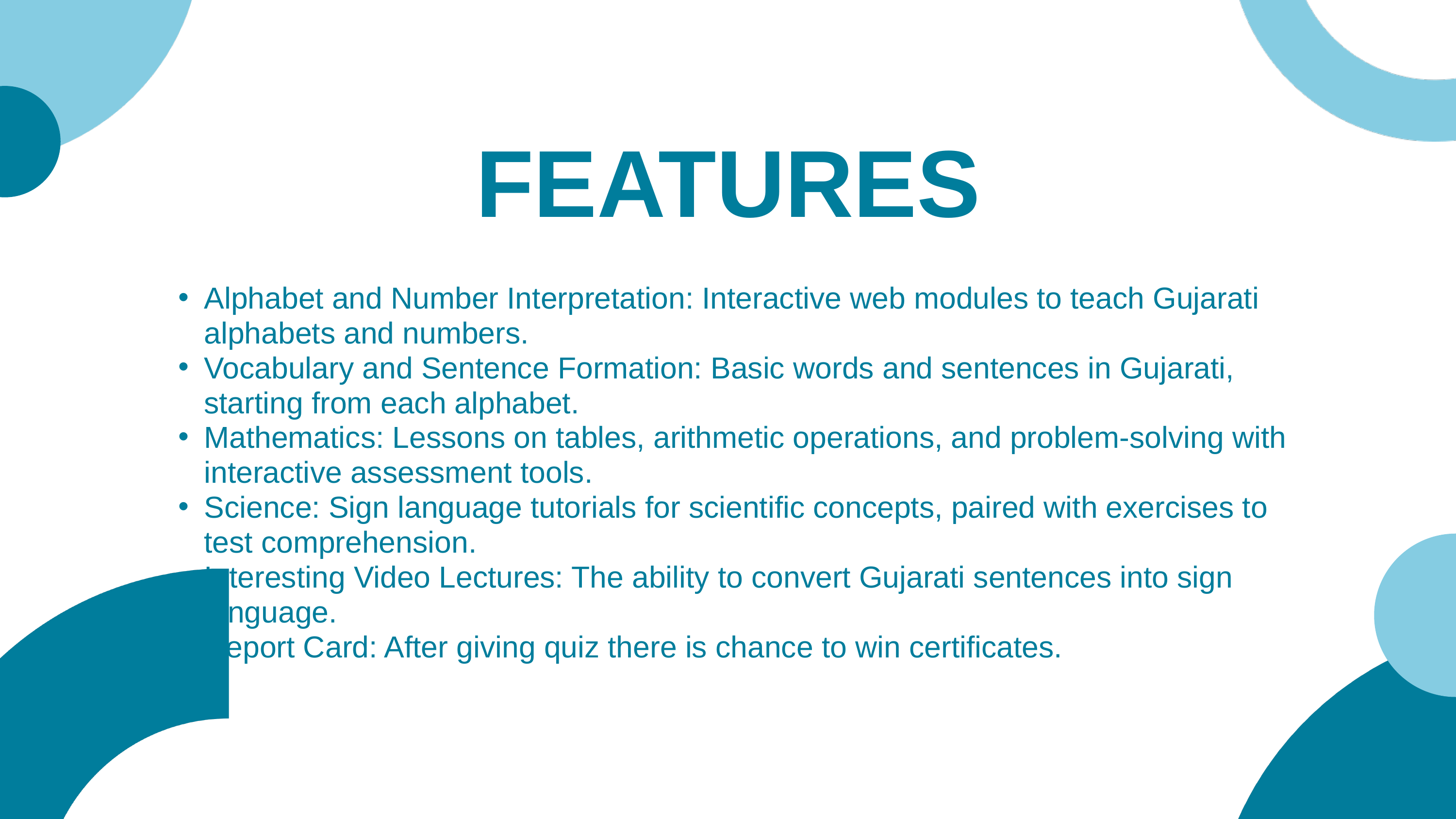

FEATURES
Alphabet and Number Interpretation: Interactive web modules to teach Gujarati alphabets and numbers.
Vocabulary and Sentence Formation: Basic words and sentences in Gujarati, starting from each alphabet.
Mathematics: Lessons on tables, arithmetic operations, and problem-solving with interactive assessment tools.
Science: Sign language tutorials for scientific concepts, paired with exercises to test comprehension.
Interesting Video Lectures: The ability to convert Gujarati sentences into sign language.
Report Card: After giving quiz there is chance to win certificates.